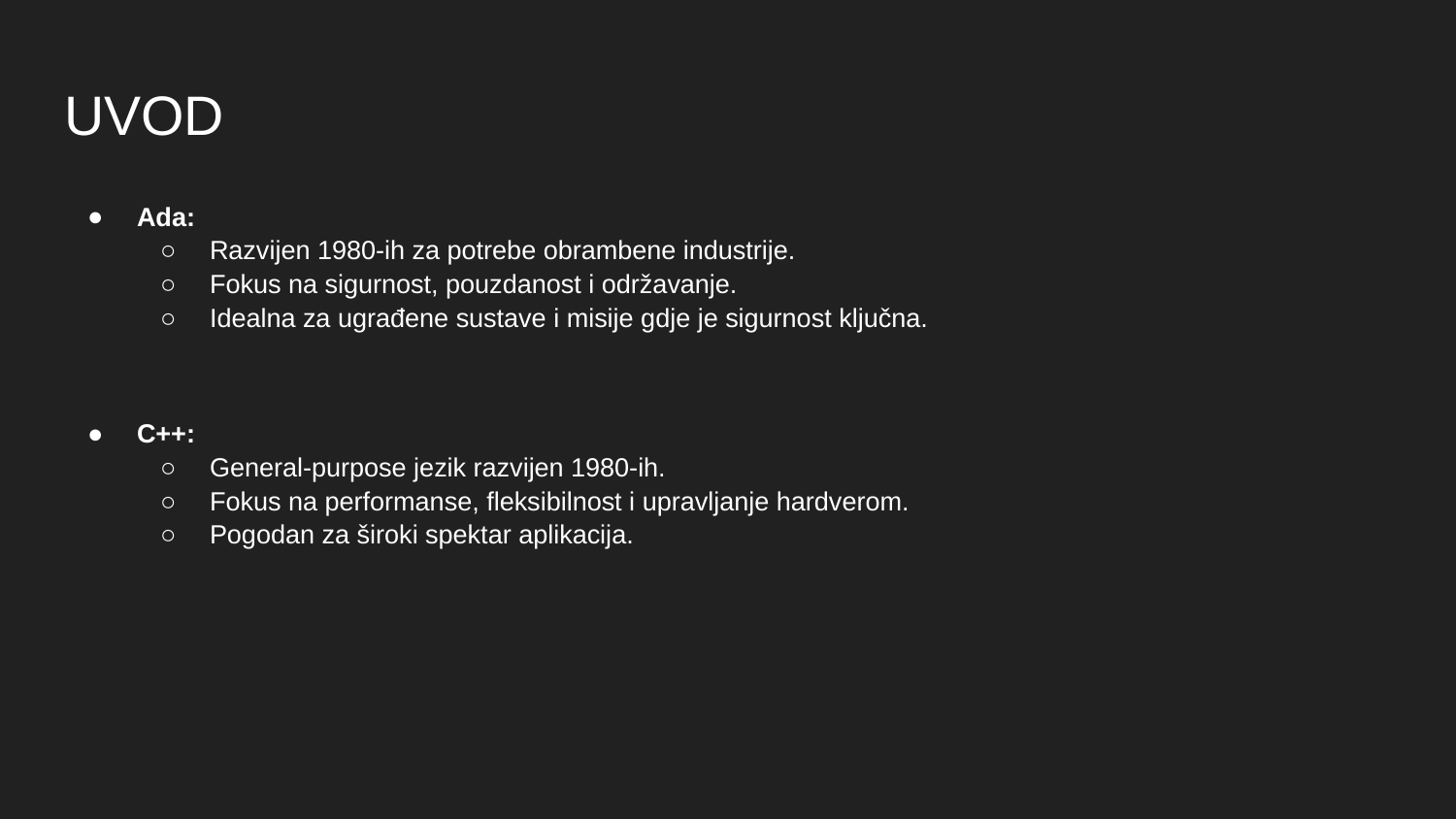

# UVOD
Ada:
Razvijen 1980-ih za potrebe obrambene industrije.
Fokus na sigurnost, pouzdanost i održavanje.
Idealna za ugrađene sustave i misije gdje je sigurnost ključna.

C++:
General-purpose jezik razvijen 1980-ih.
Fokus na performanse, fleksibilnost i upravljanje hardverom.
Pogodan za široki spektar aplikacija.